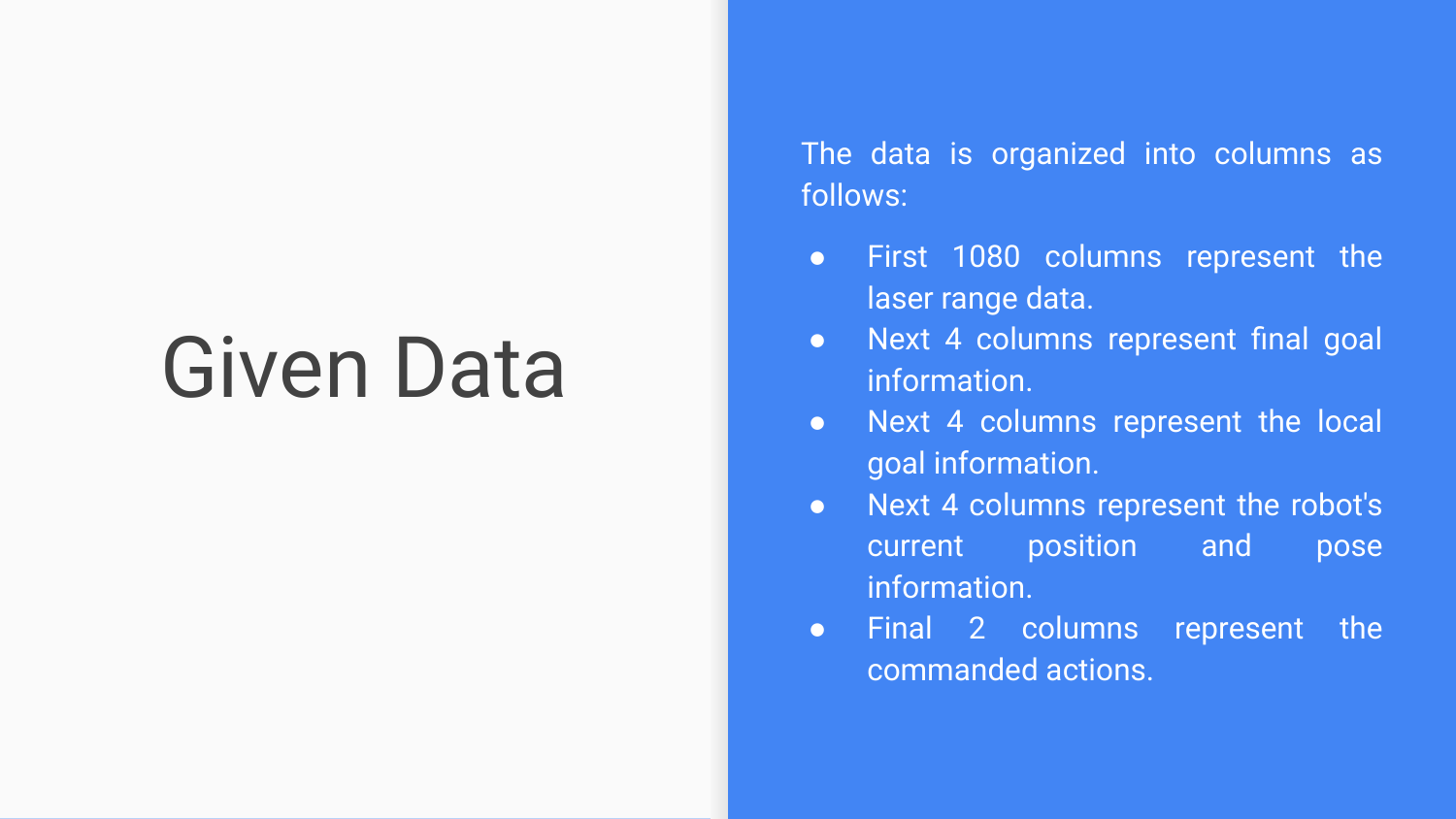

The data is organized into columns as follows:
First 1080 columns represent the laser range data.
Next 4 columns represent final goal information.
Next 4 columns represent the local goal information.
Next 4 columns represent the robot's current position and pose information.
Final 2 columns represent the commanded actions.
# Given Data